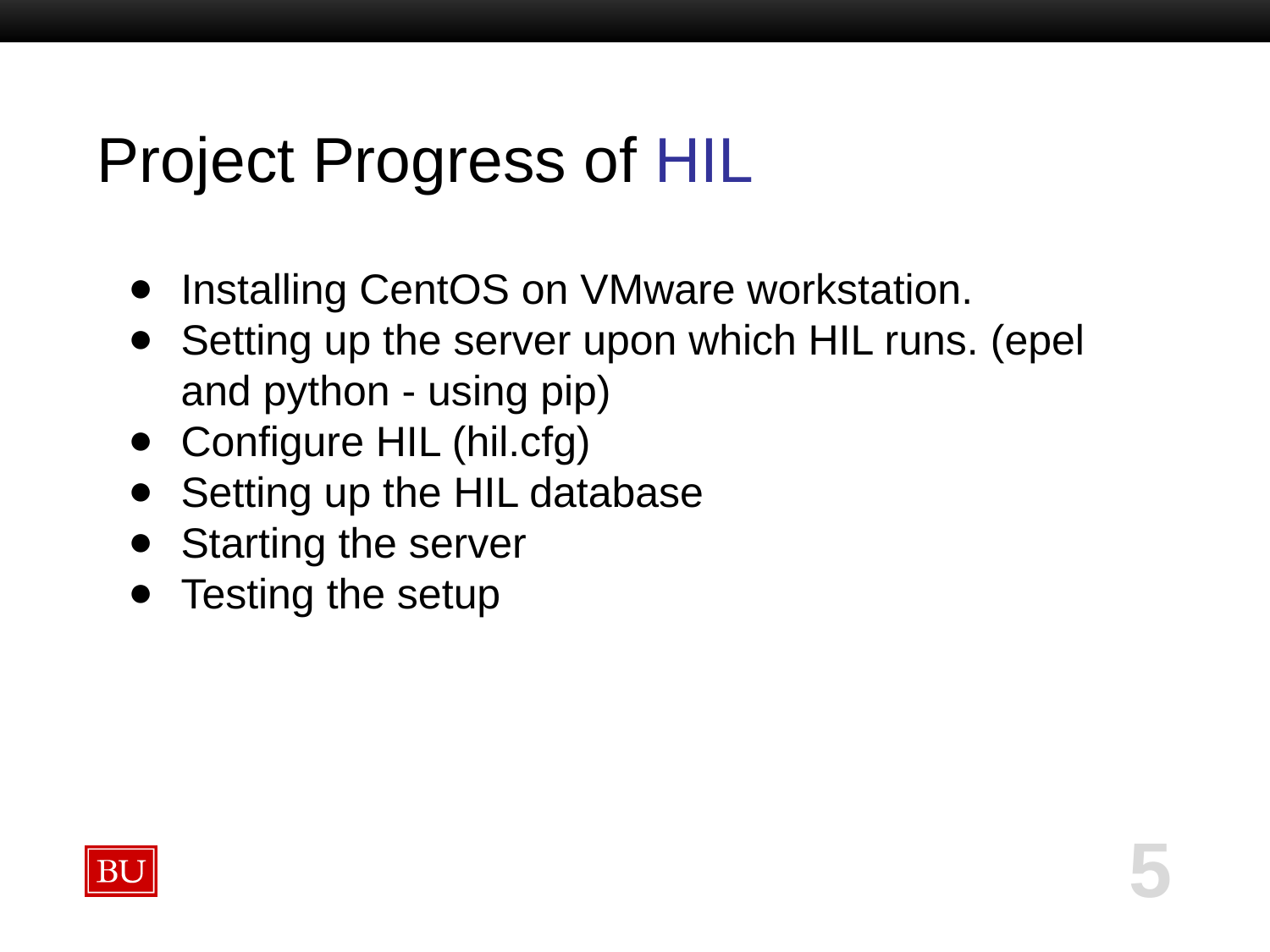

# Project Progress of HIL
Installing CentOS on VMware workstation.
Setting up the server upon which HIL runs. (epel and python - using pip)
Configure HIL (hil.cfg)
Setting up the HIL database
Starting the server
Testing the setup
5